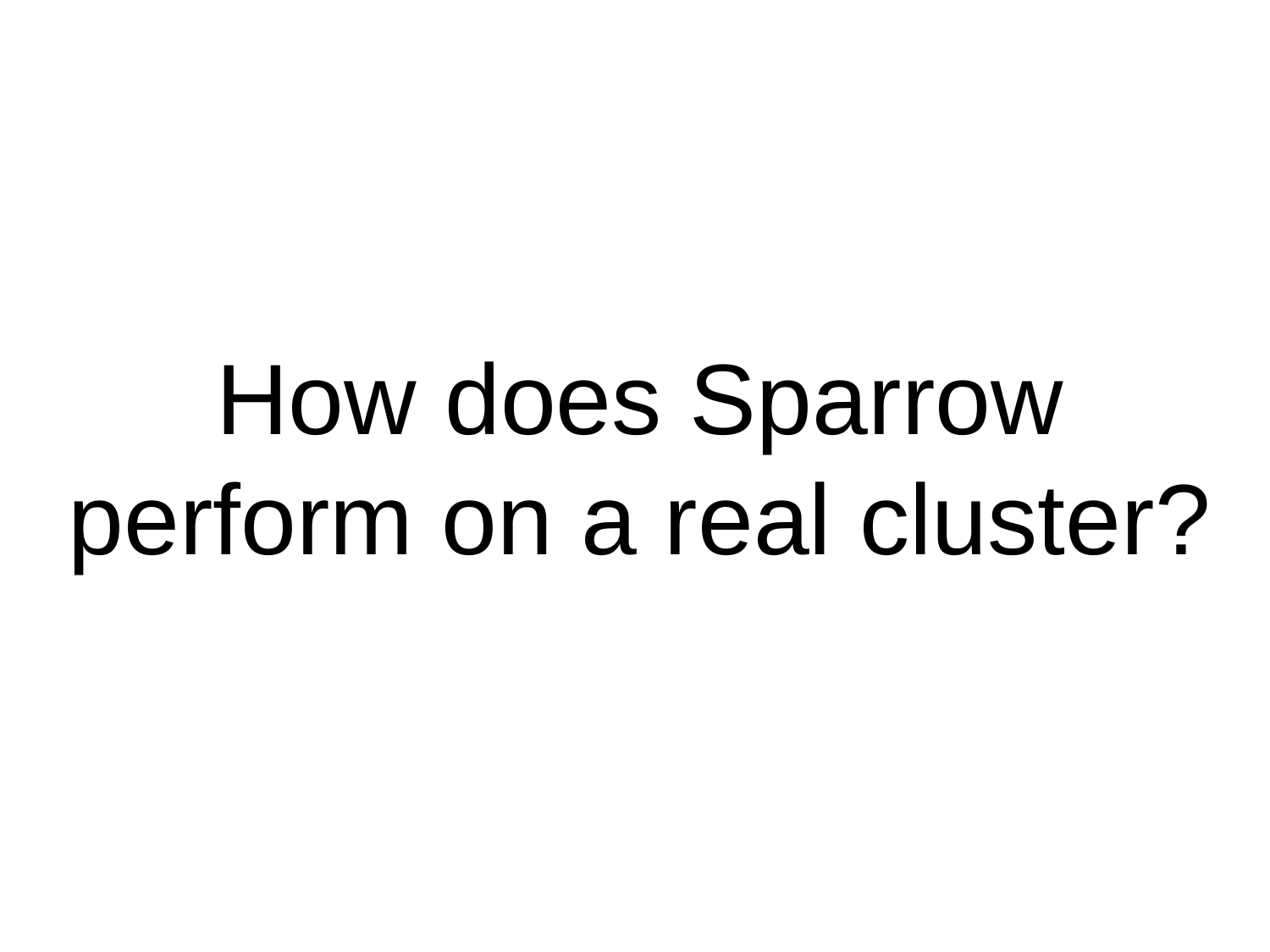

How does Sparrow perform on a real cluster?